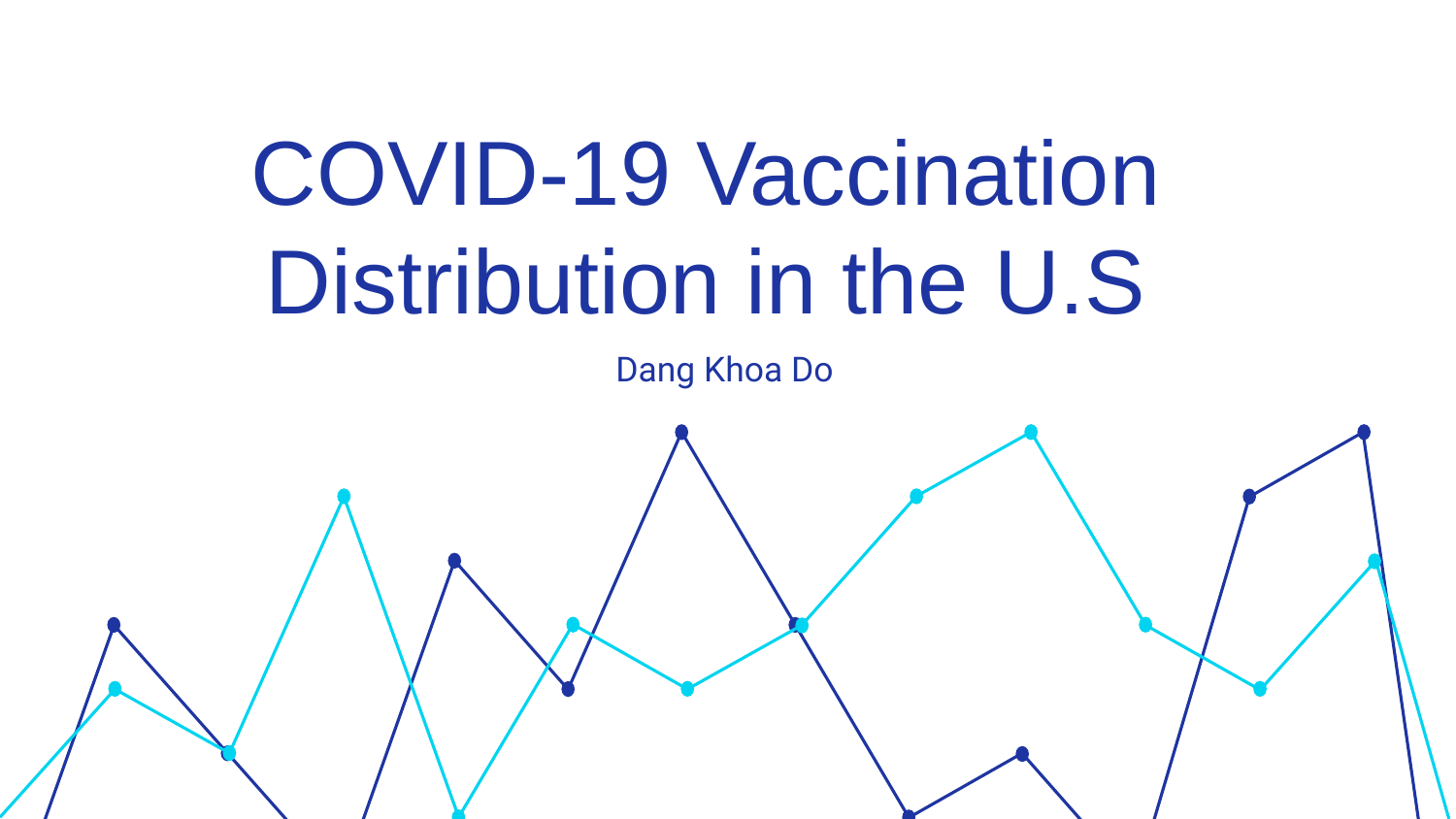

# COVID-19 Vaccination Distribution in the U.S
Dang Khoa Do